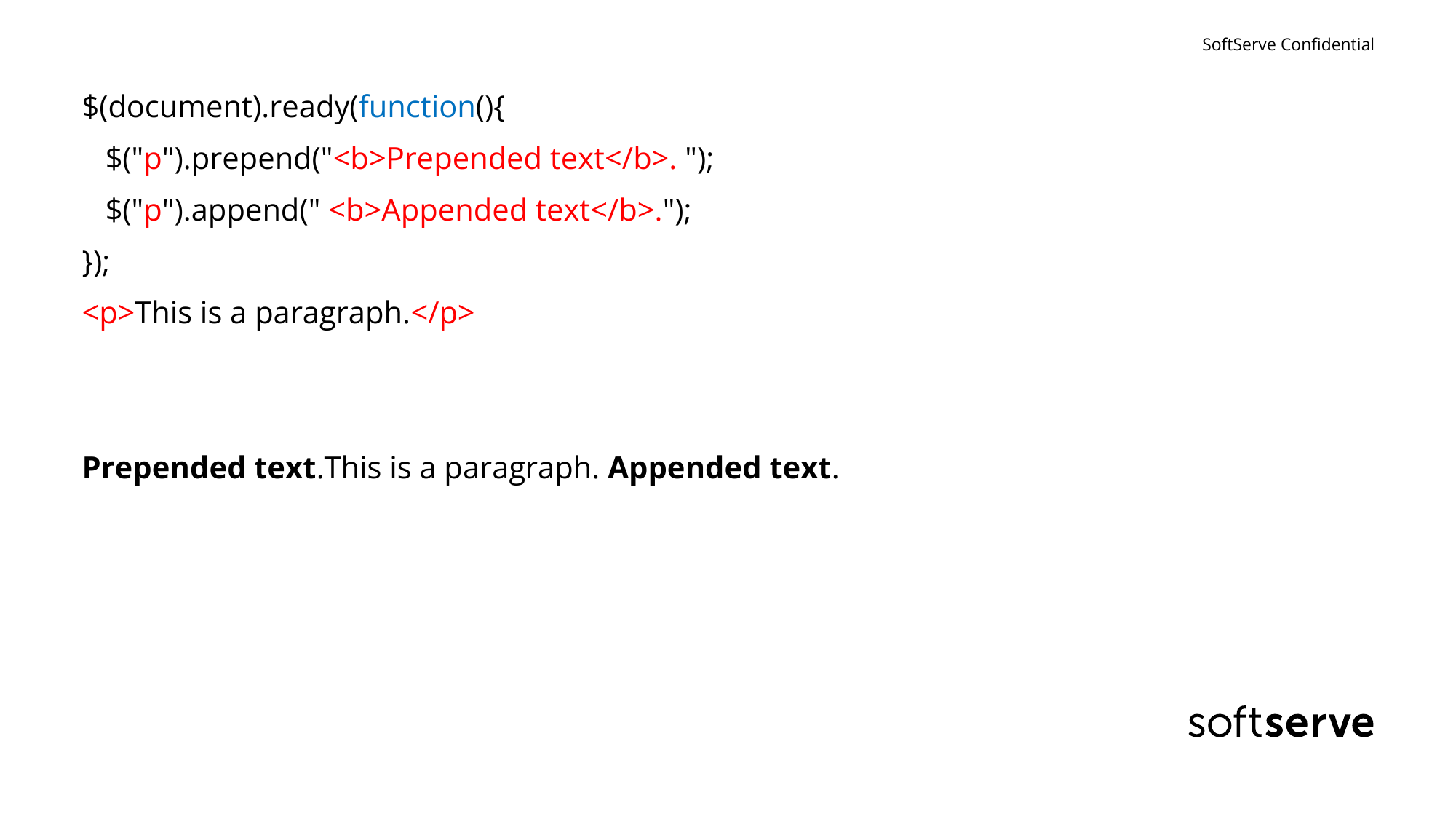

#
$(document).ready(function(){
   $("p").prepend("<b>Prepended text</b>. ");
   $("p").append(" <b>Appended text</b>.");
});
<p>This is a paragraph.</p>

Prepended text.This is a paragraph. Appended text.